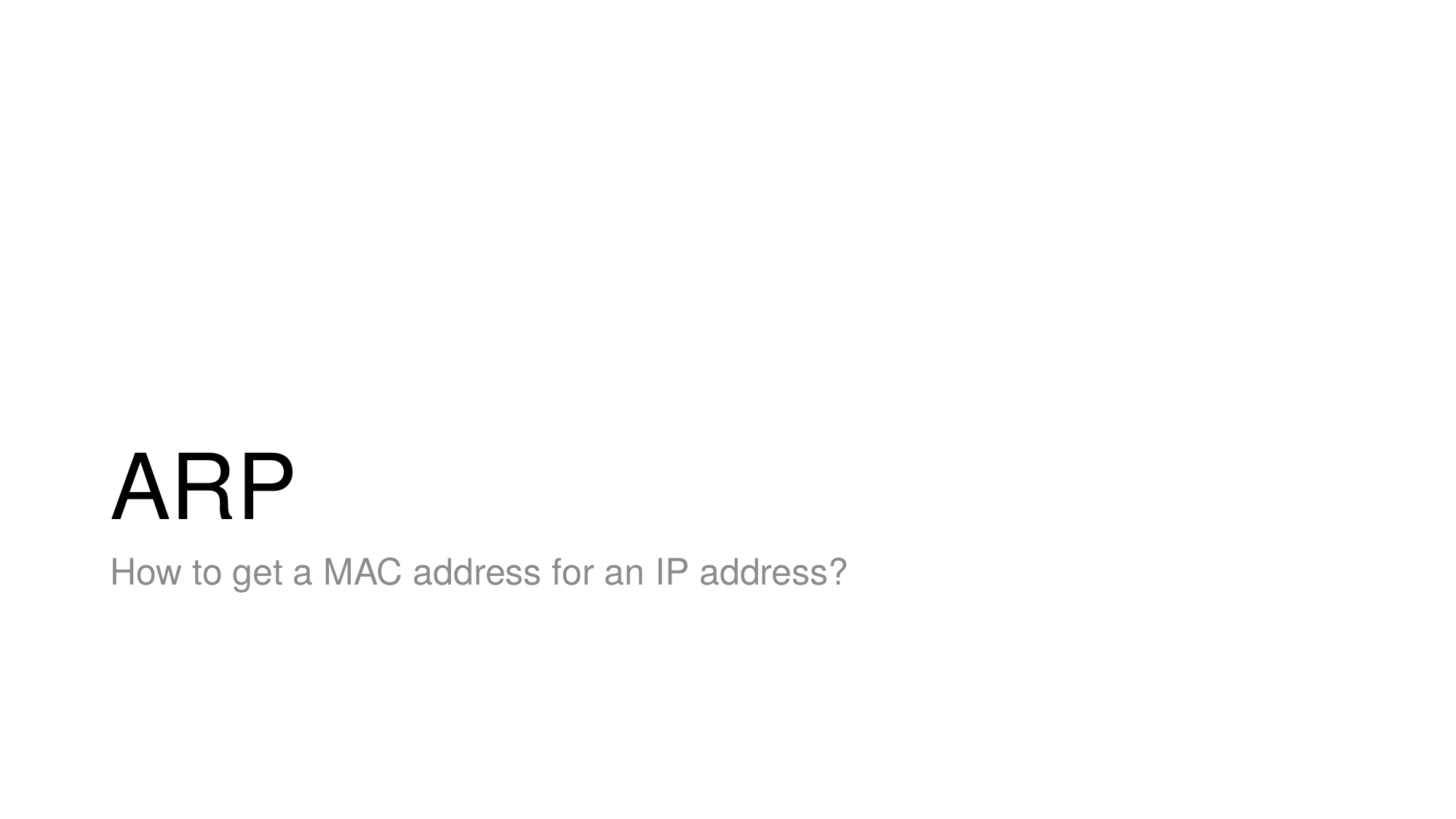

# ARP
How to get a MAC address for an IP address?